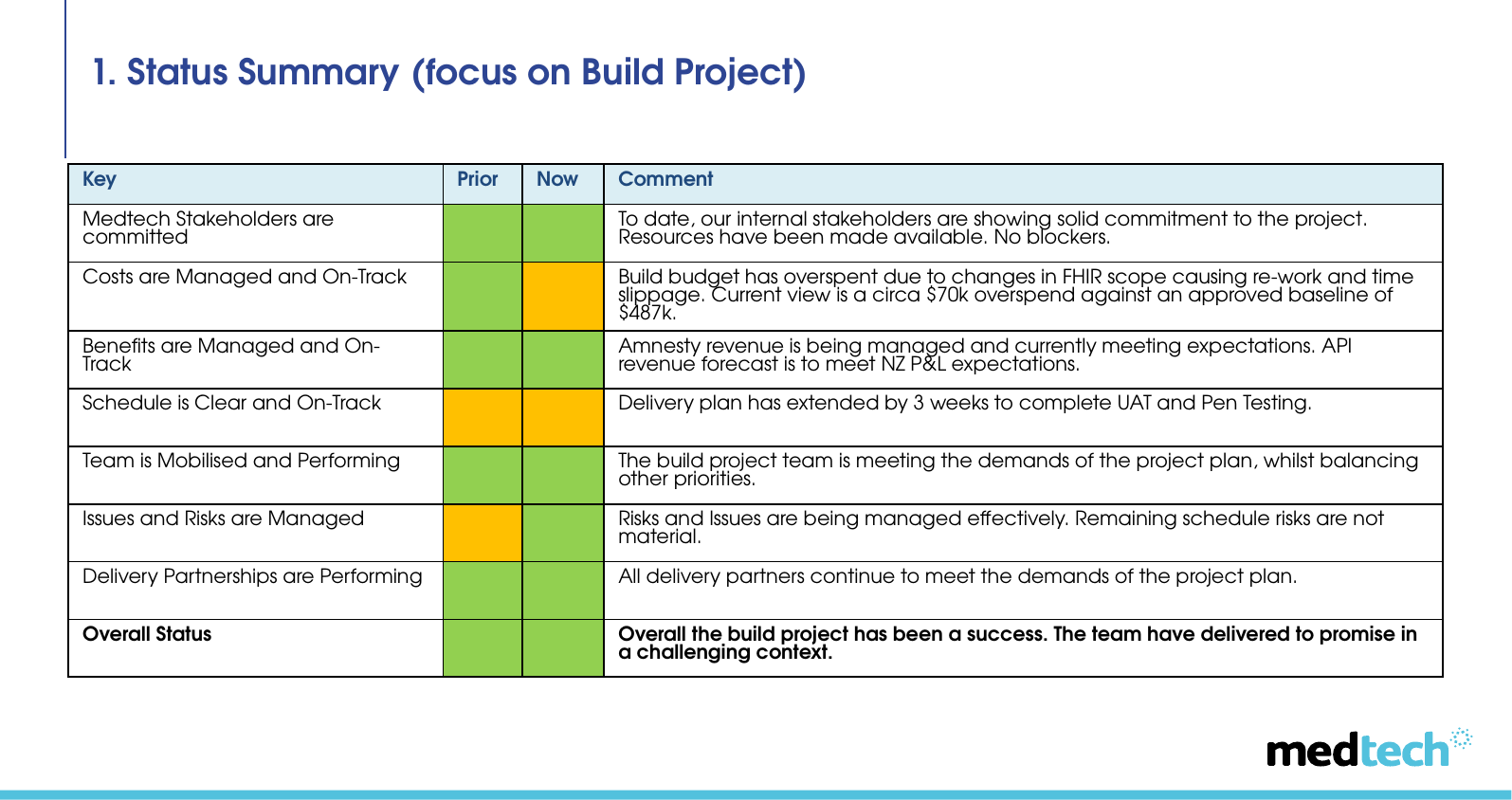

# 1. Status Summary (focus on Build Project)
| Key | Prior | Now | Comment |
| --- | --- | --- | --- |
| Medtech Stakeholders are committed |  |  | To date, our internal stakeholders are showing solid commitment to the project. Resources have been made available. No blockers. |
| Costs are Managed and On-Track |  |  | Build budget has overspent due to changes in FHIR scope causing re-work and time slippage. Current view is a circa $70k overspend against an approved baseline of $487k. |
| Benefits are Managed and On-Track |  |  | Amnesty revenue is being managed and currently meeting expectations. API revenue forecast is to meet NZ P&L expectations. |
| Schedule is Clear and On-Track |  |  | Delivery plan has extended by 3 weeks to complete UAT and Pen Testing. |
| Team is Mobilised and Performing |  |  | The build project team is meeting the demands of the project plan, whilst balancing other priorities. |
| Issues and Risks are Managed |  |  | Risks and Issues are being managed effectively. Remaining schedule risks are not material. |
| Delivery Partnerships are Performing |  |  | All delivery partners continue to meet the demands of the project plan. |
| Overall Status |  |  | Overall the build project has been a success. The team have delivered to promise in a challenging context. |